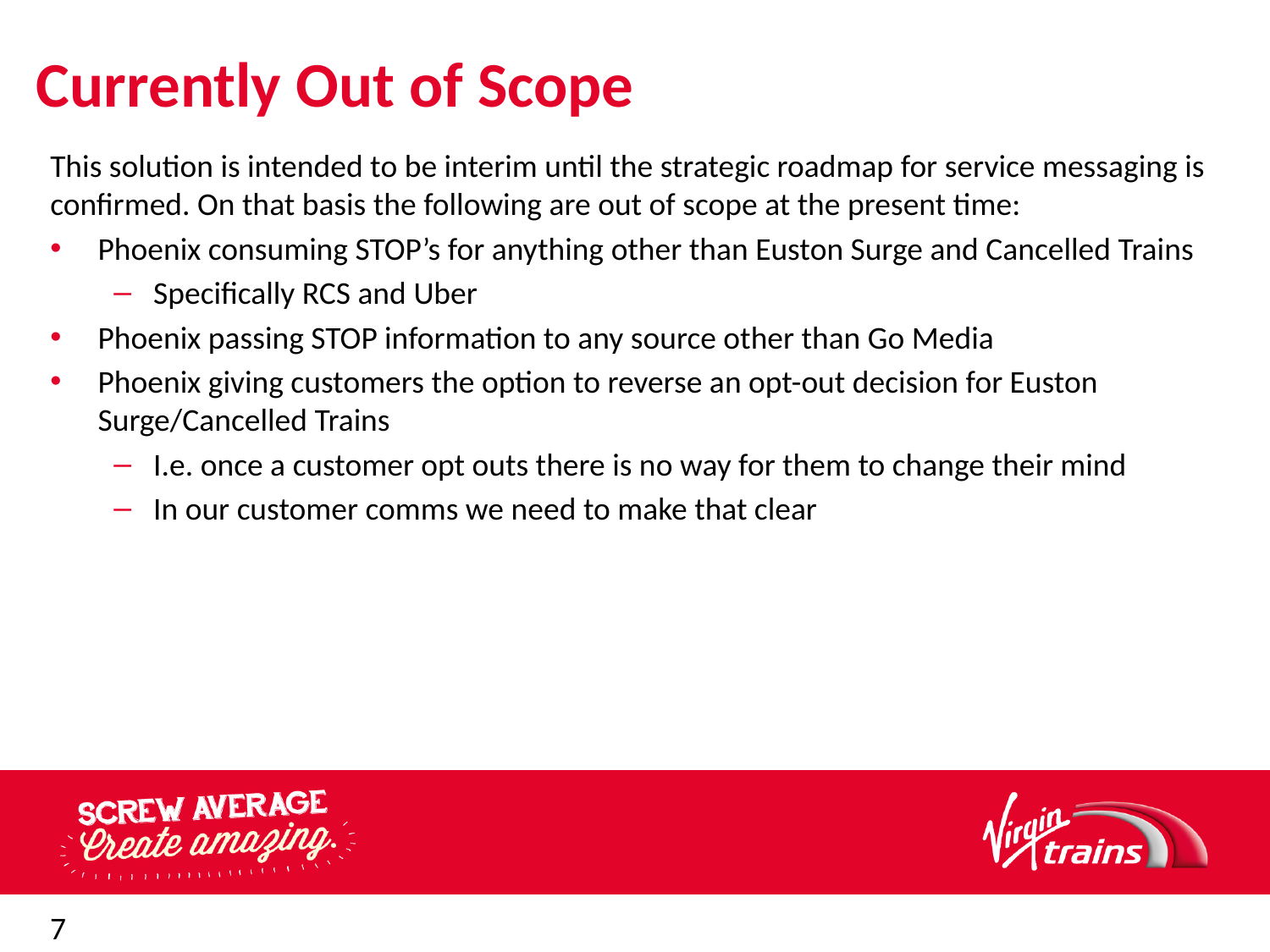

# Currently Out of Scope
This solution is intended to be interim until the strategic roadmap for service messaging is confirmed. On that basis the following are out of scope at the present time:
Phoenix consuming STOP’s for anything other than Euston Surge and Cancelled Trains
Specifically RCS and Uber
Phoenix passing STOP information to any source other than Go Media
Phoenix giving customers the option to reverse an opt-out decision for Euston Surge/Cancelled Trains
I.e. once a customer opt outs there is no way for them to change their mind
In our customer comms we need to make that clear

7